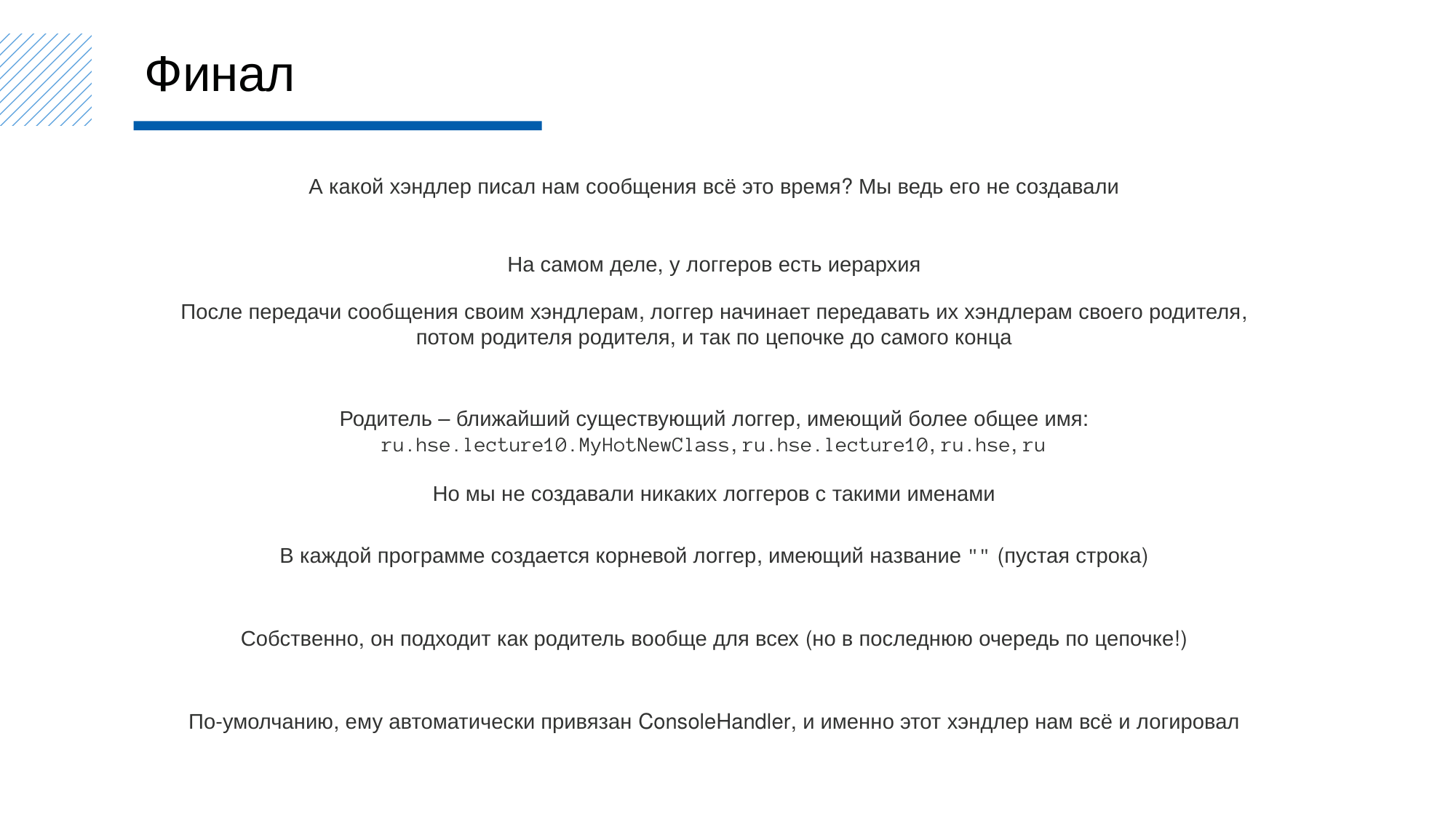

Финал
А какой хэндлер писал нам сообщения всё это время? Мы ведь его не создавали
На самом деле, у логгеров есть иерархия
После передачи сообщения своим хэндлерам, логгер начинает передавать их хэндлерам своего родителя,
потом родителя родителя, и так по цепочке до самого конца
Родитель – ближайший существующий логгер, имеющий более общее имя:
ru.hse.lecture10.MyHotNewClass, ru.hse.lecture10, ru.hse, ru
Но мы не создавали никаких логгеров с такими именами
В каждой программе создается корневой логгер, имеющий название "" (пустая строка)
Собственно, он подходит как родитель вообще для всех (но в последнюю очередь по цепочке!)
По-умолчанию, ему автоматически привязан ConsoleHandler, и именно этот хэндлер нам всё и логировал